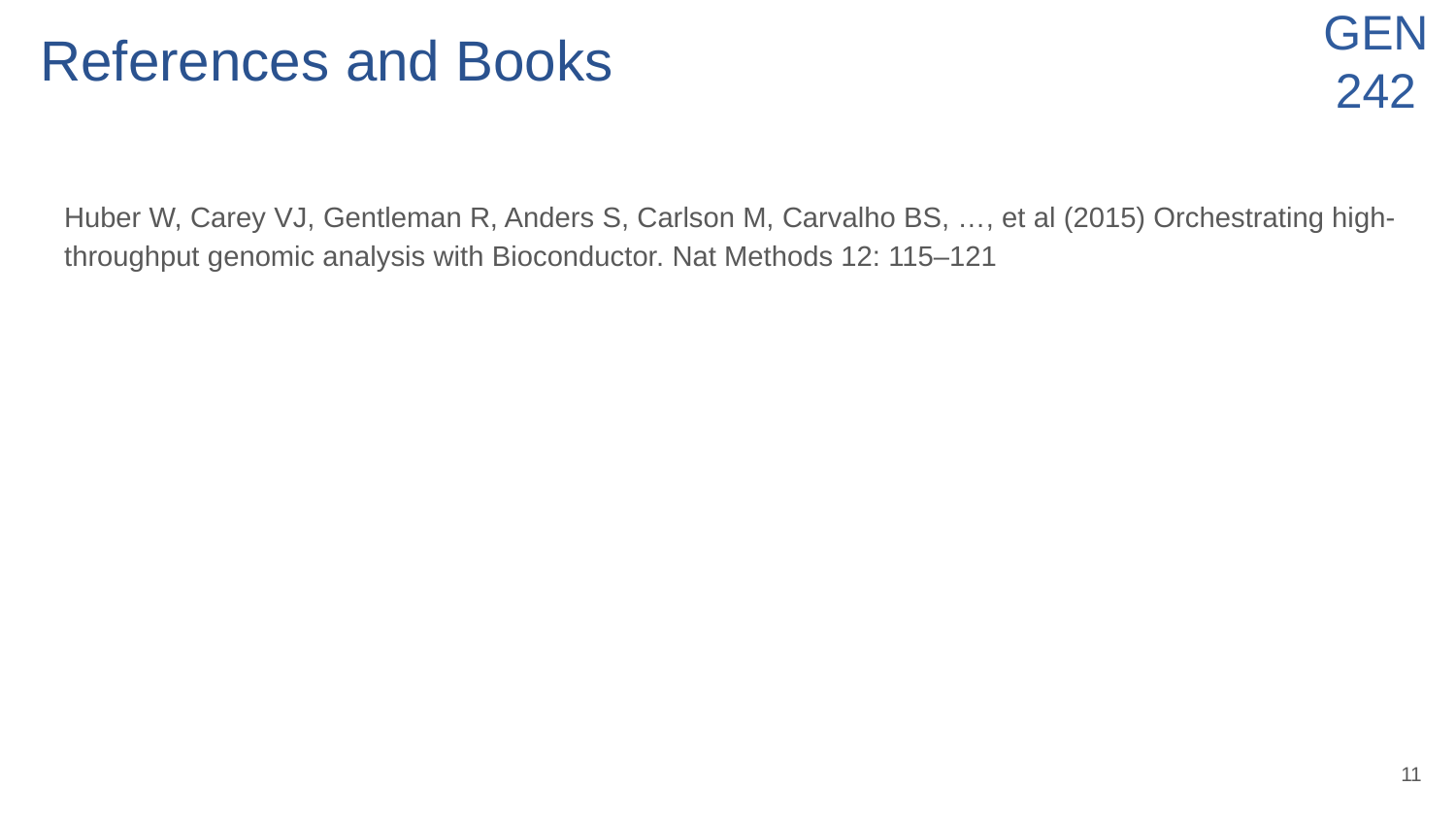

# References and Books

Huber W, Carey VJ, Gentleman R, Anders S, Carlson M, Carvalho BS, …, et al (2015) Orchestrating high-throughput genomic analysis with Bioconductor. Nat Methods 12: 115–121

11